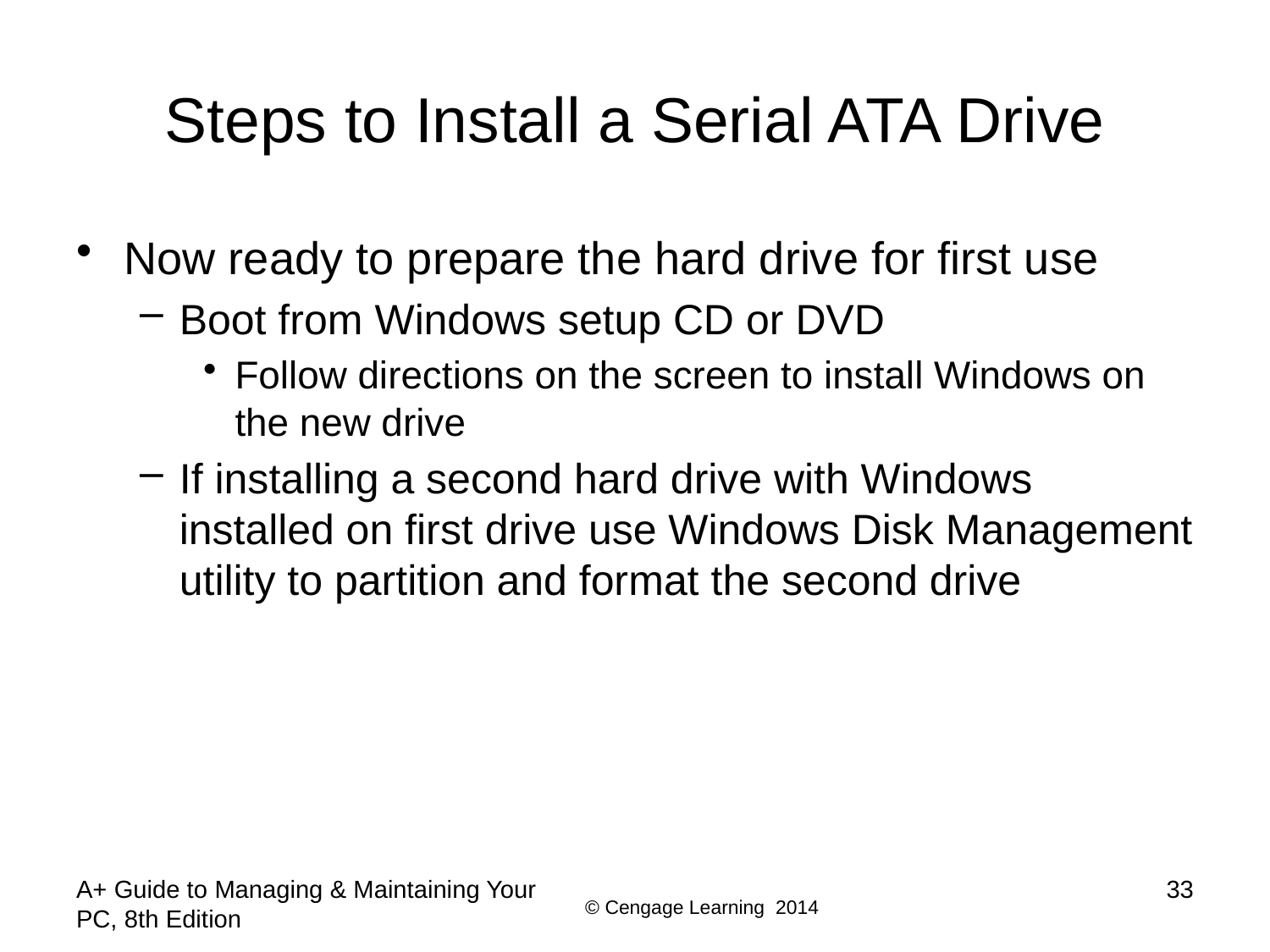

# Steps to Install a Serial ATA Drive
Now ready to prepare the hard drive for first use
Boot from Windows setup CD or DVD
Follow directions on the screen to install Windows on the new drive
If installing a second hard drive with Windows installed on first drive use Windows Disk Management utility to partition and format the second drive
A+ Guide to Managing & Maintaining Your PC, 8th Edition
33